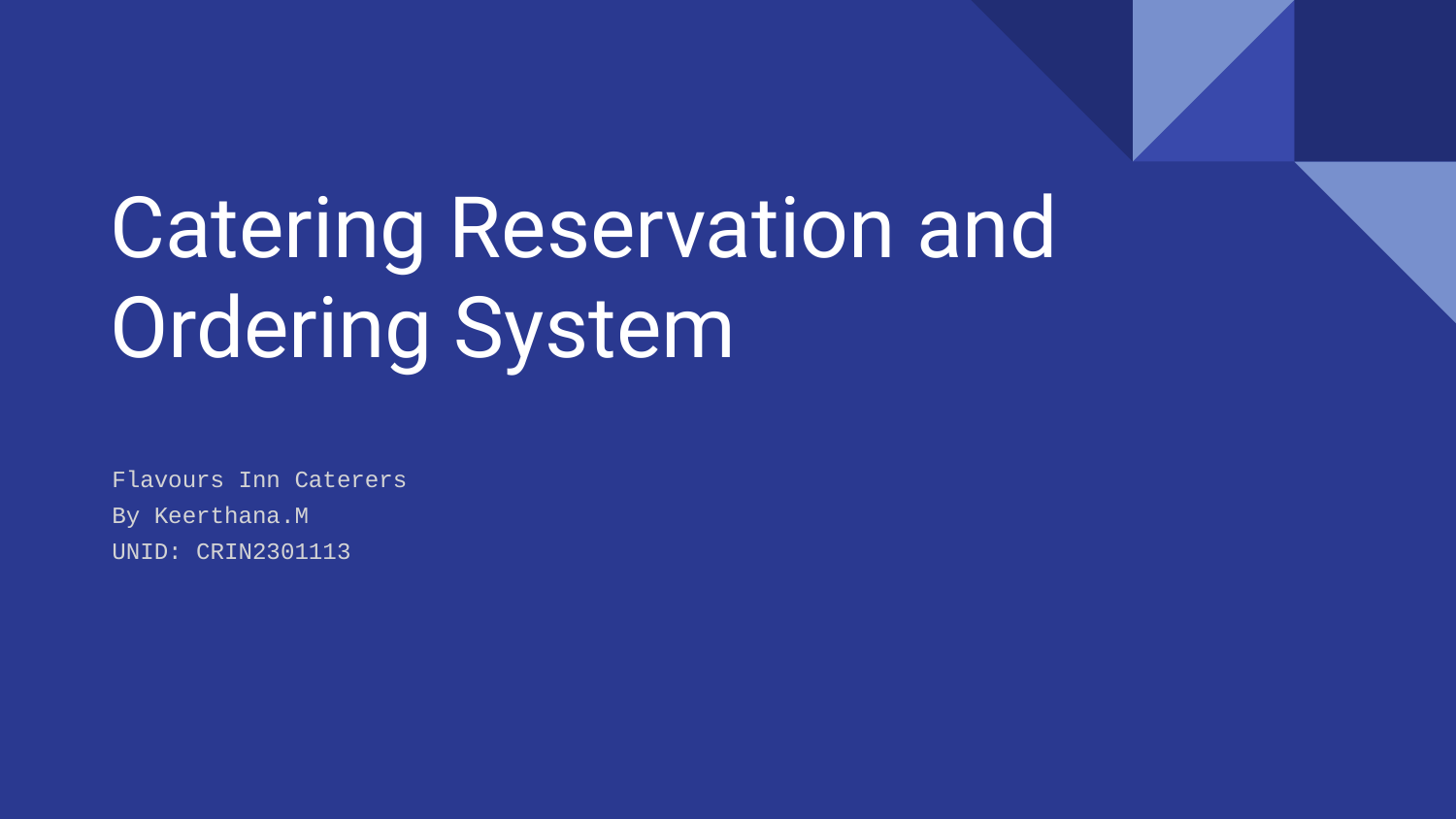

# Catering Reservation and Ordering System
Flavours Inn Caterers
By Keerthana.M
UNID: CRIN2301113